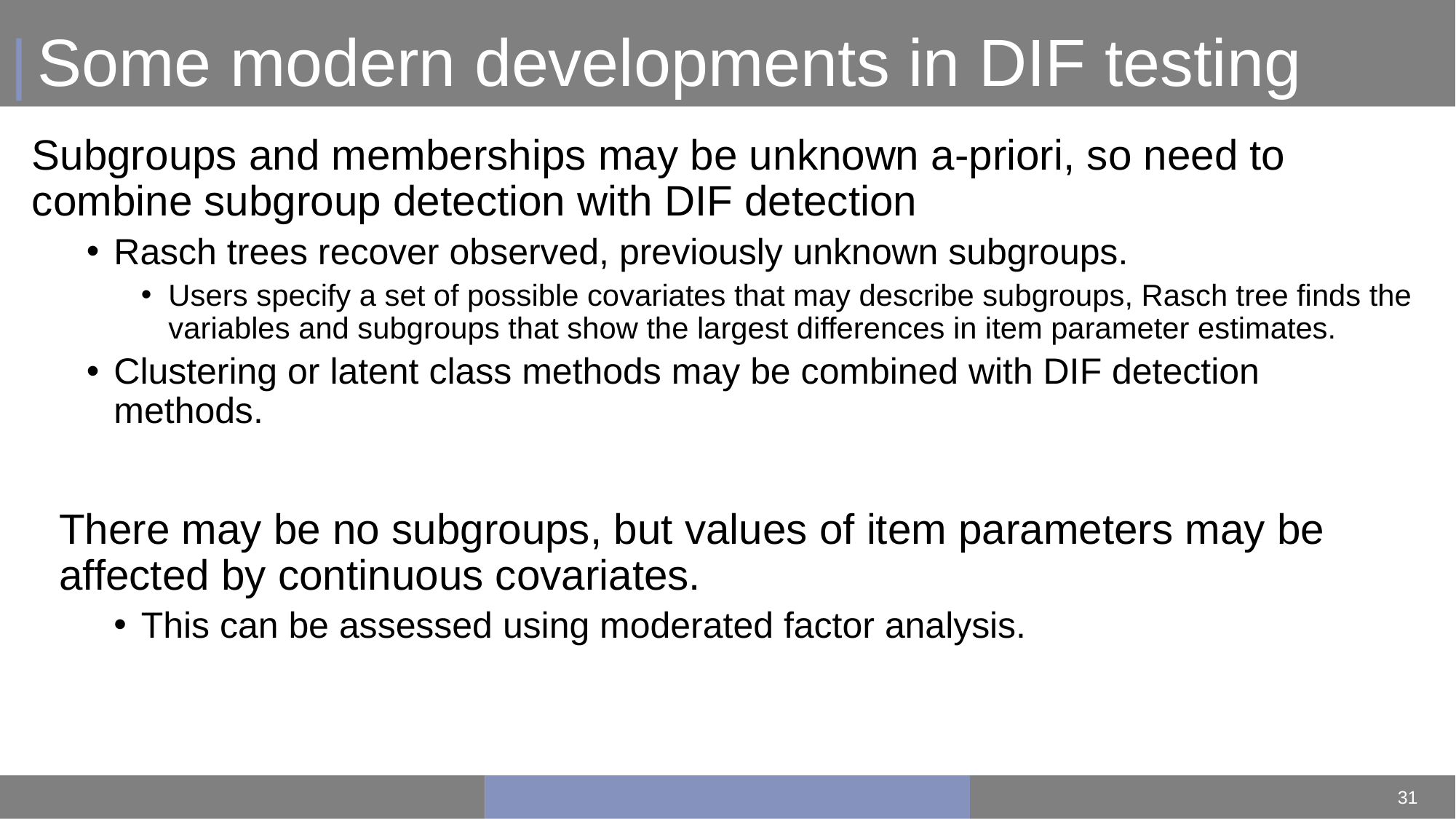

# Some modern developments in DIF testing
Subgroups and memberships may be unknown a-priori, so need to combine subgroup detection with DIF detection
Rasch trees recover observed, previously unknown subgroups.
Users specify a set of possible covariates that may describe subgroups, Rasch tree finds the variables and subgroups that show the largest differences in item parameter estimates.
Clustering or latent class methods may be combined with DIF detection methods.

There may be no subgroups, but values of item parameters may be affected by continuous covariates.
This can be assessed using moderated factor analysis.

31